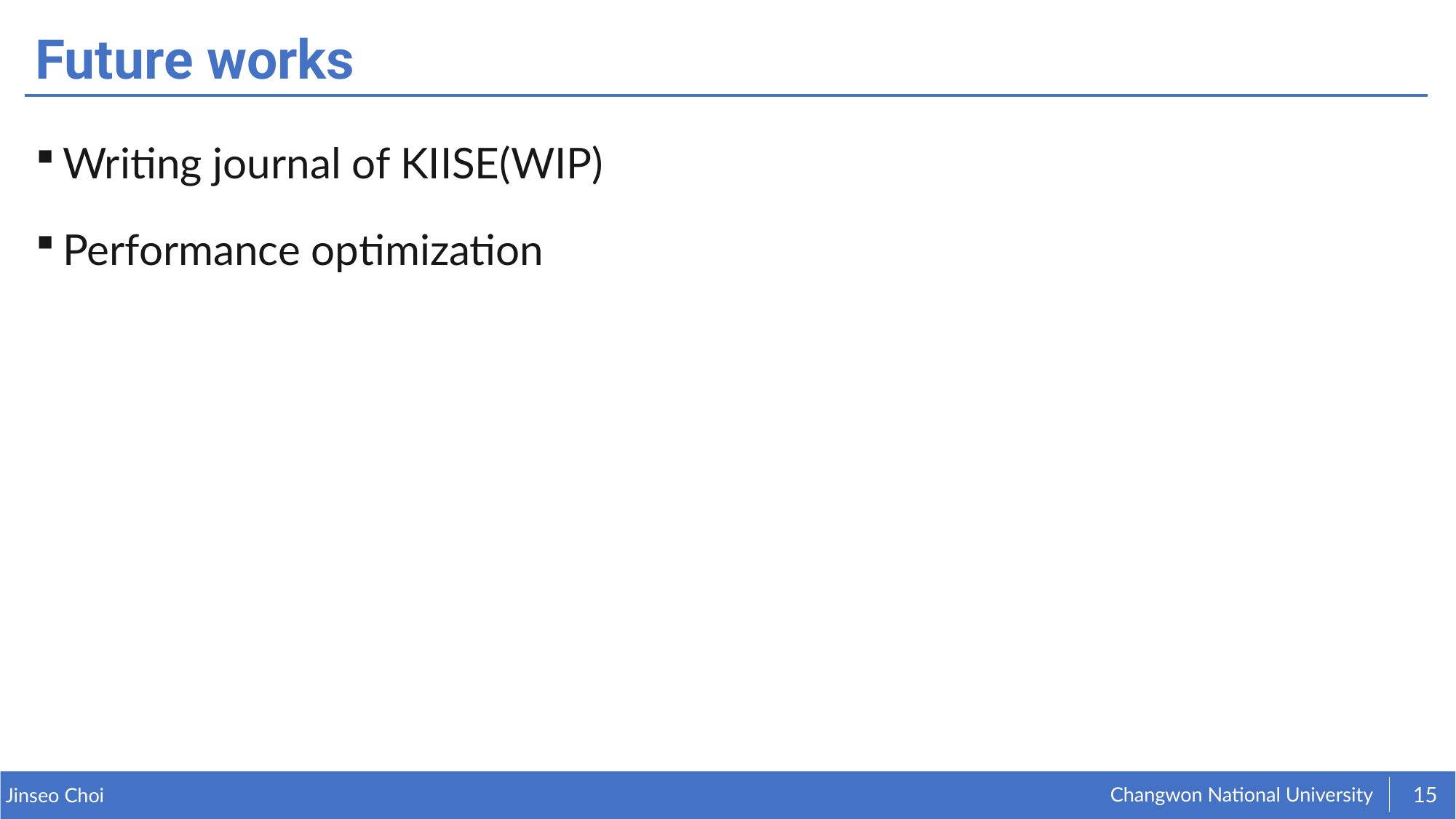

# Future works
Writing journal of KIISE(WIP)
Performance optimization
15